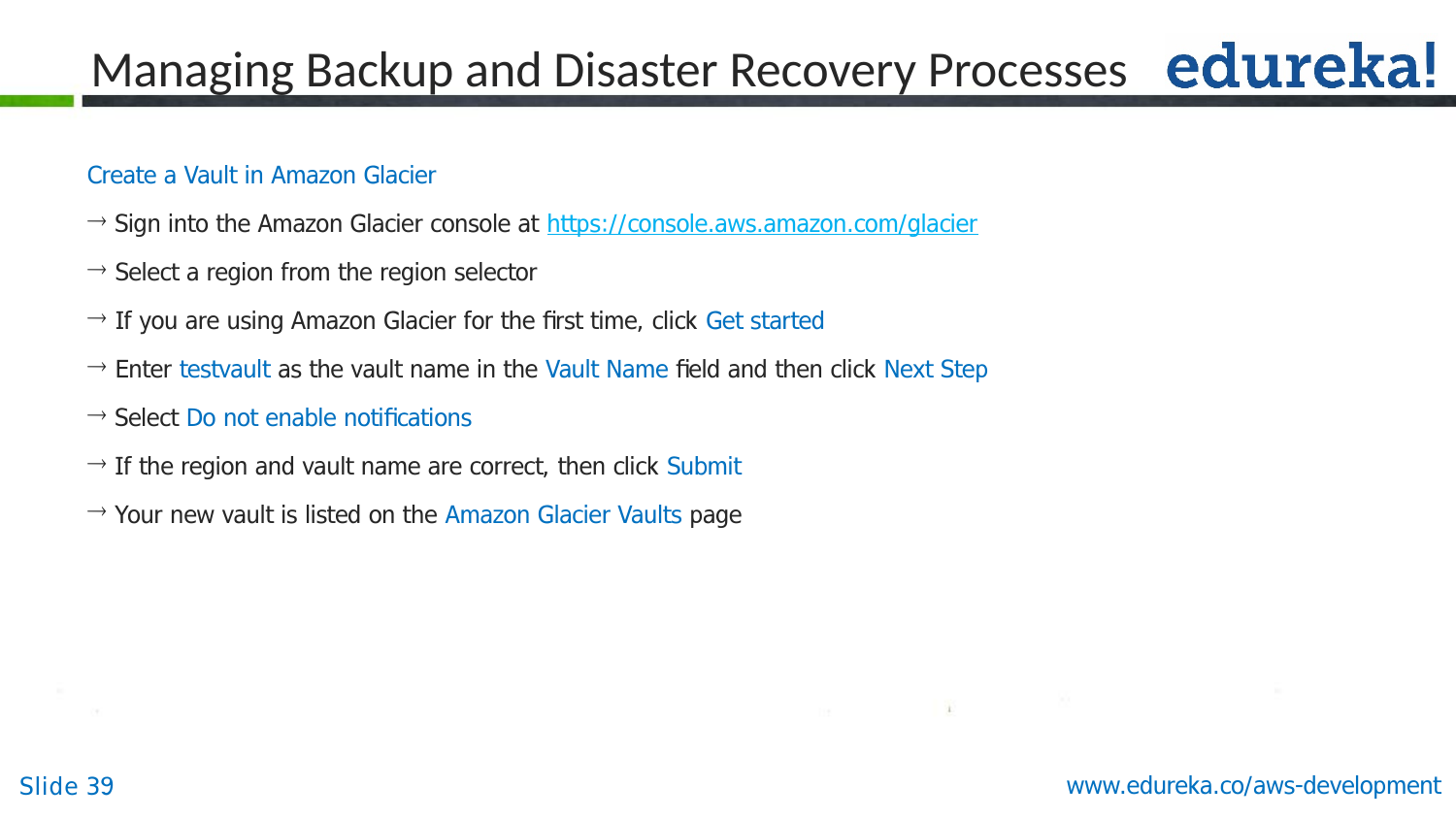

# Managing Backup and Disaster Recovery Processes
Create a Vault in Amazon Glacier
 Sign into the Amazon Glacier console at https://console.aws.amazon.com/glacier
 Select a region from the region selector
 If you are using Amazon Glacier for the first time, click Get started
 Enter testvault as the vault name in the Vault Name field and then click Next Step
 Select Do not enable notifications
 If the region and vault name are correct, then click Submit
 Your new vault is listed on the Amazon Glacier Vaults page